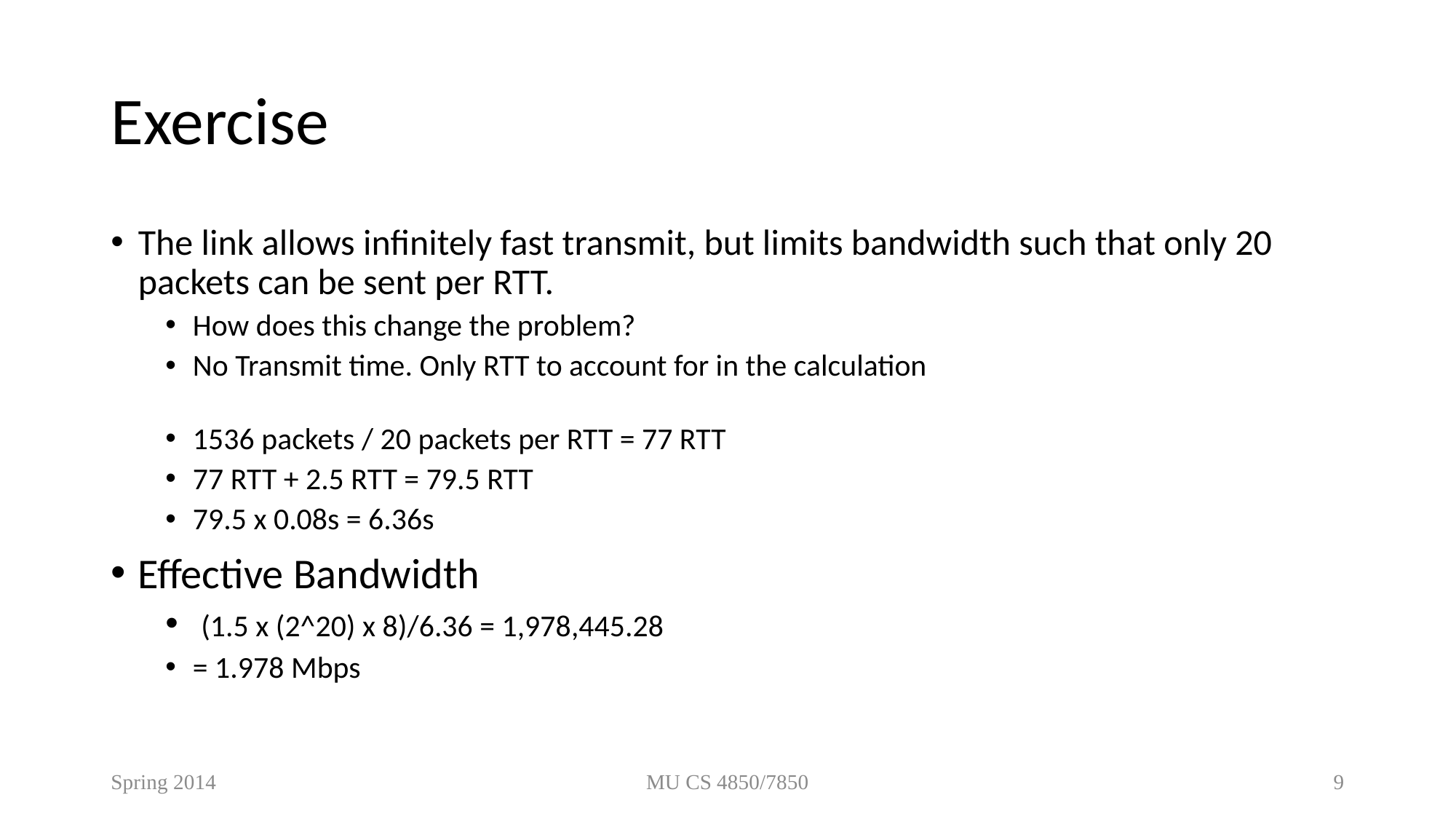

# Exercise
The link allows infinitely fast transmit, but limits bandwidth such that only 20 packets can be sent per RTT.
How does this change the problem?
No Transmit time. Only RTT to account for in the calculation
1536 packets / 20 packets per RTT = 77 RTT
77 RTT + 2.5 RTT = 79.5 RTT
79.5 x 0.08s = 6.36s
Effective Bandwidth
 (1.5 x (2^20) x 8)/6.36 = 1,978,445.28
= 1.978 Mbps

Spring 2014
MU CS 4850/7850
9